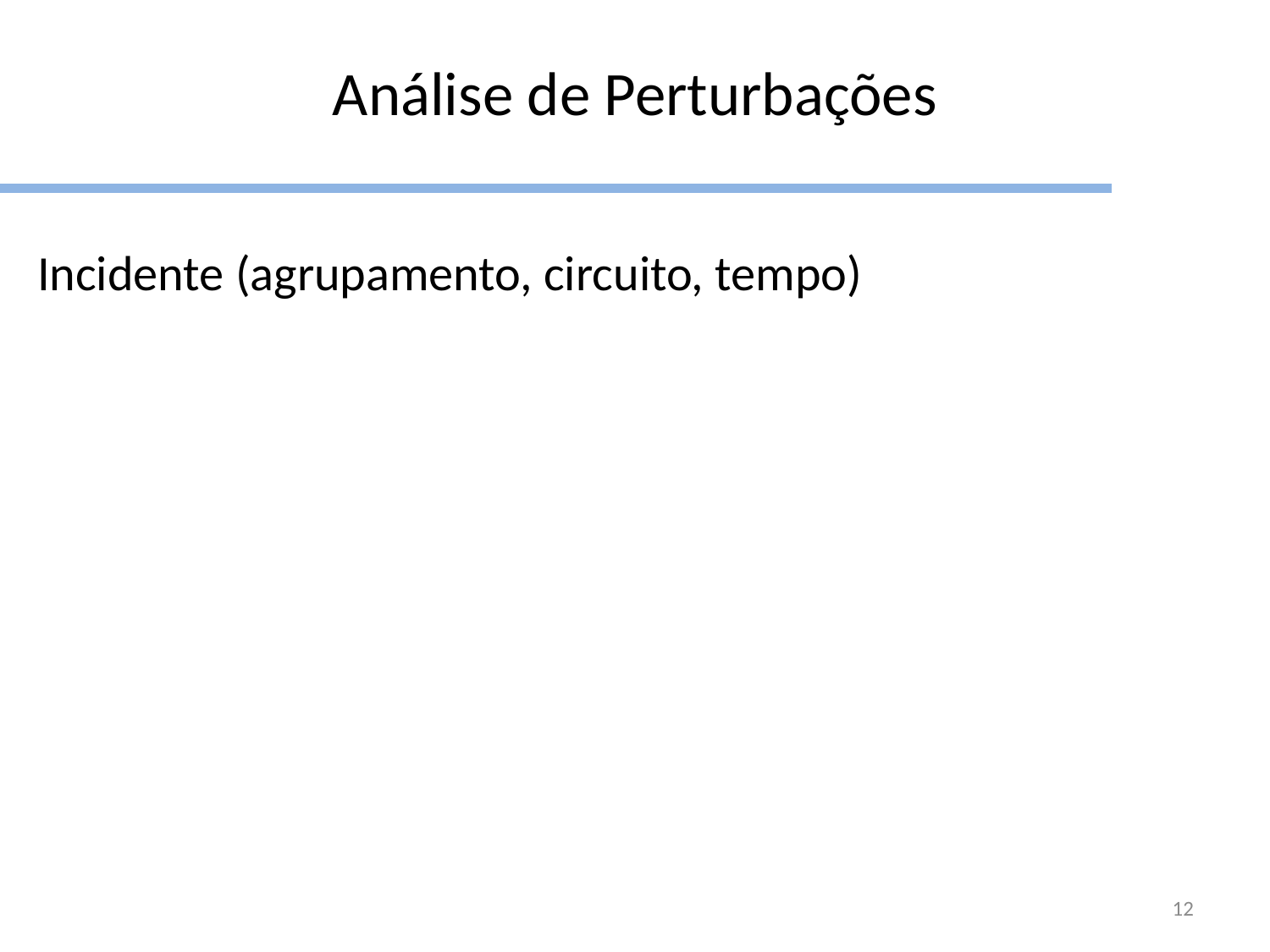

Análise de Perturbações
Incidente (agrupamento, circuito, tempo)
12